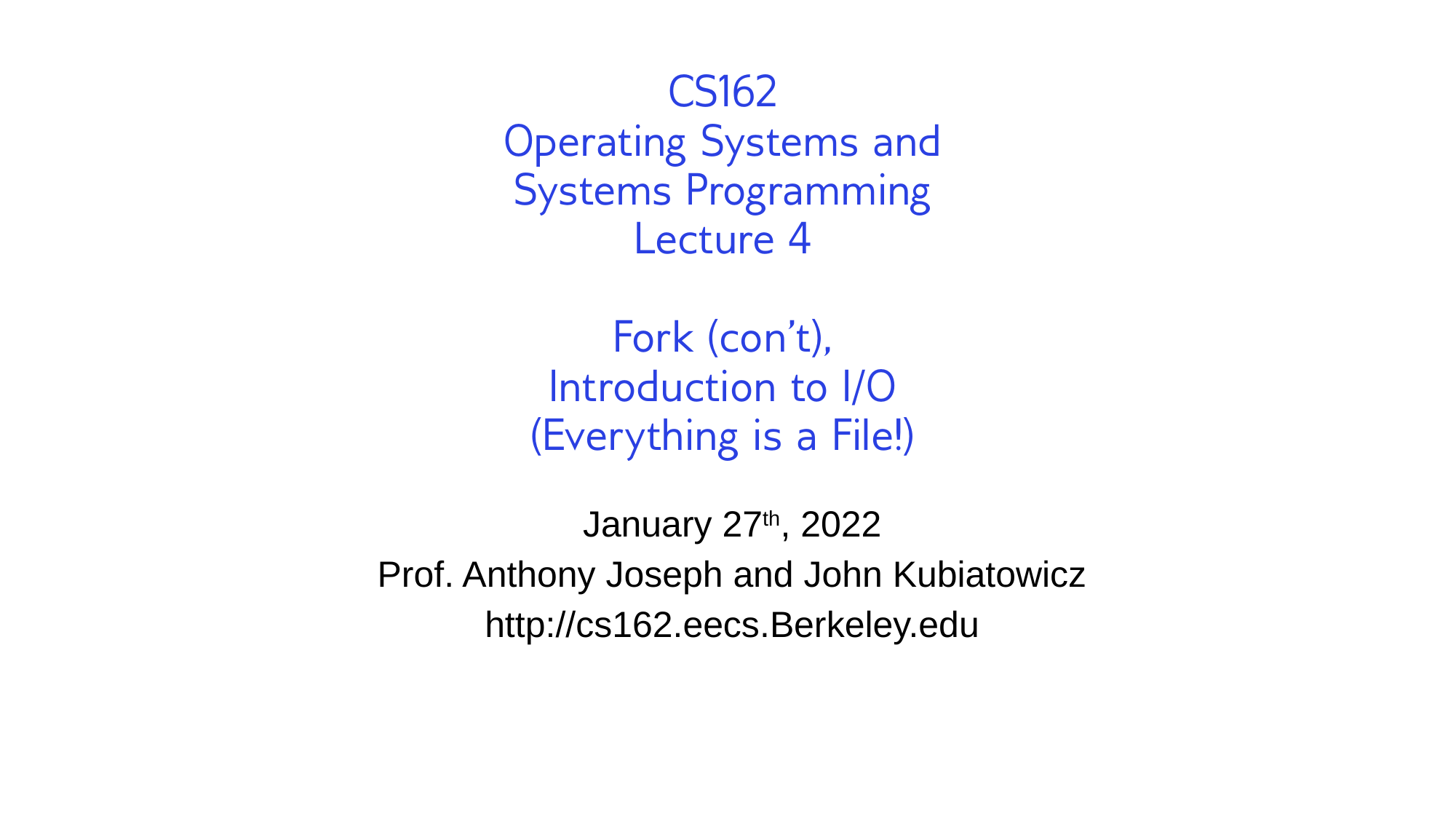

# CS162 Operating Systems and Systems Programming Lecture 4 Fork (con’t), Introduction to I/O (Everything is a File!)
January 27th, 2022
Prof. Anthony Joseph and John Kubiatowicz
http://cs162.eecs.Berkeley.edu